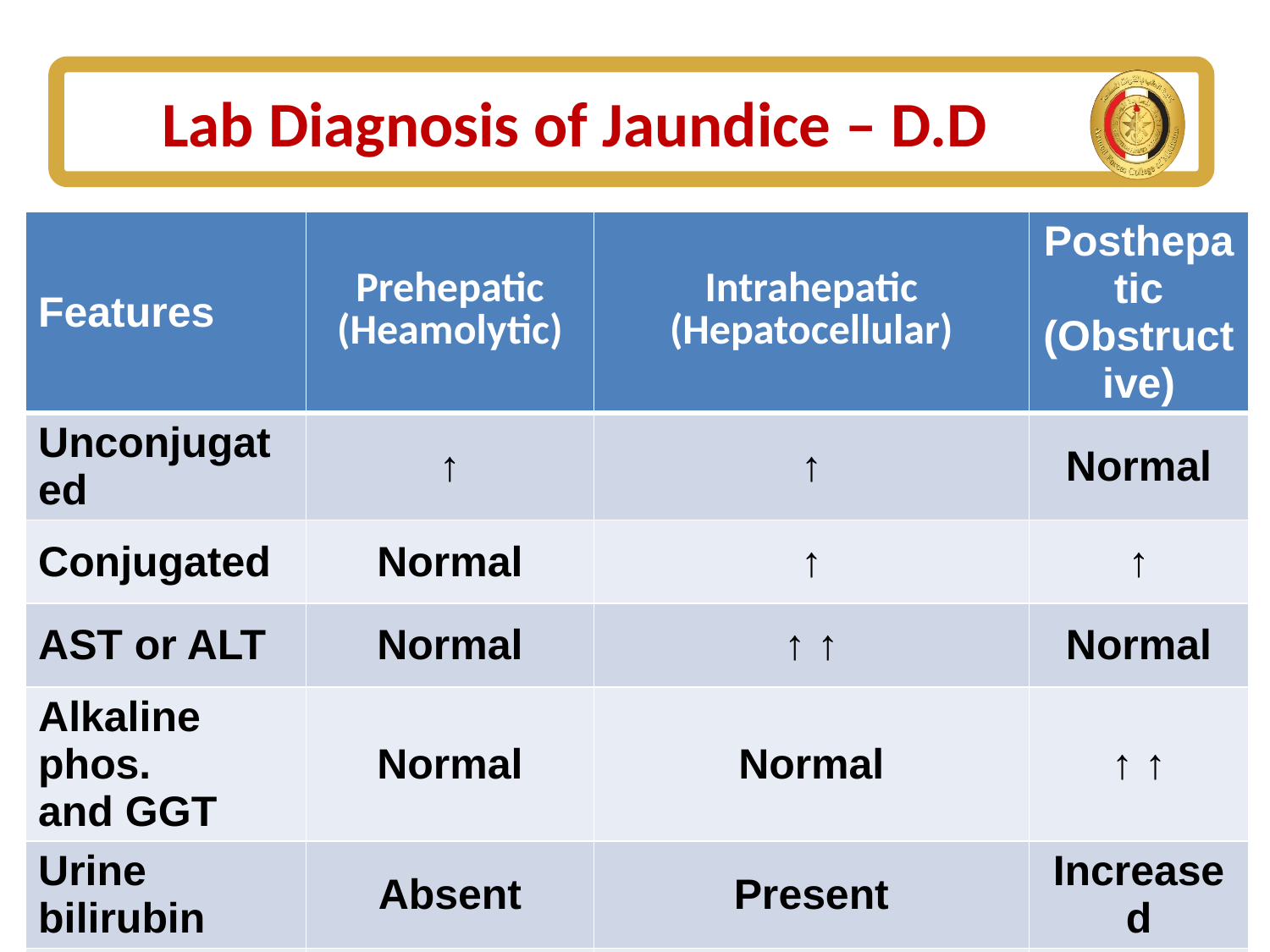

# Lab Diagnosis of Jaundice – D.D
| Features | Prehepatic (Heamolytic) | Intrahepatic (Hepatocellular) | Posthepatic (Obstructive) |
| --- | --- | --- | --- |
| Unconjugated | ↑ | ↑ | Normal |
| Conjugated | Normal | ↑ | ↑ |
| AST or ALT | Normal | ↑ ↑ | Normal |
| Alkaline phos. and GGT | Normal | Normal | ↑ ↑ |
| Urine bilirubin | Absent | Present | Increased |
| Urobilinogen | Increased | Present | Absent |